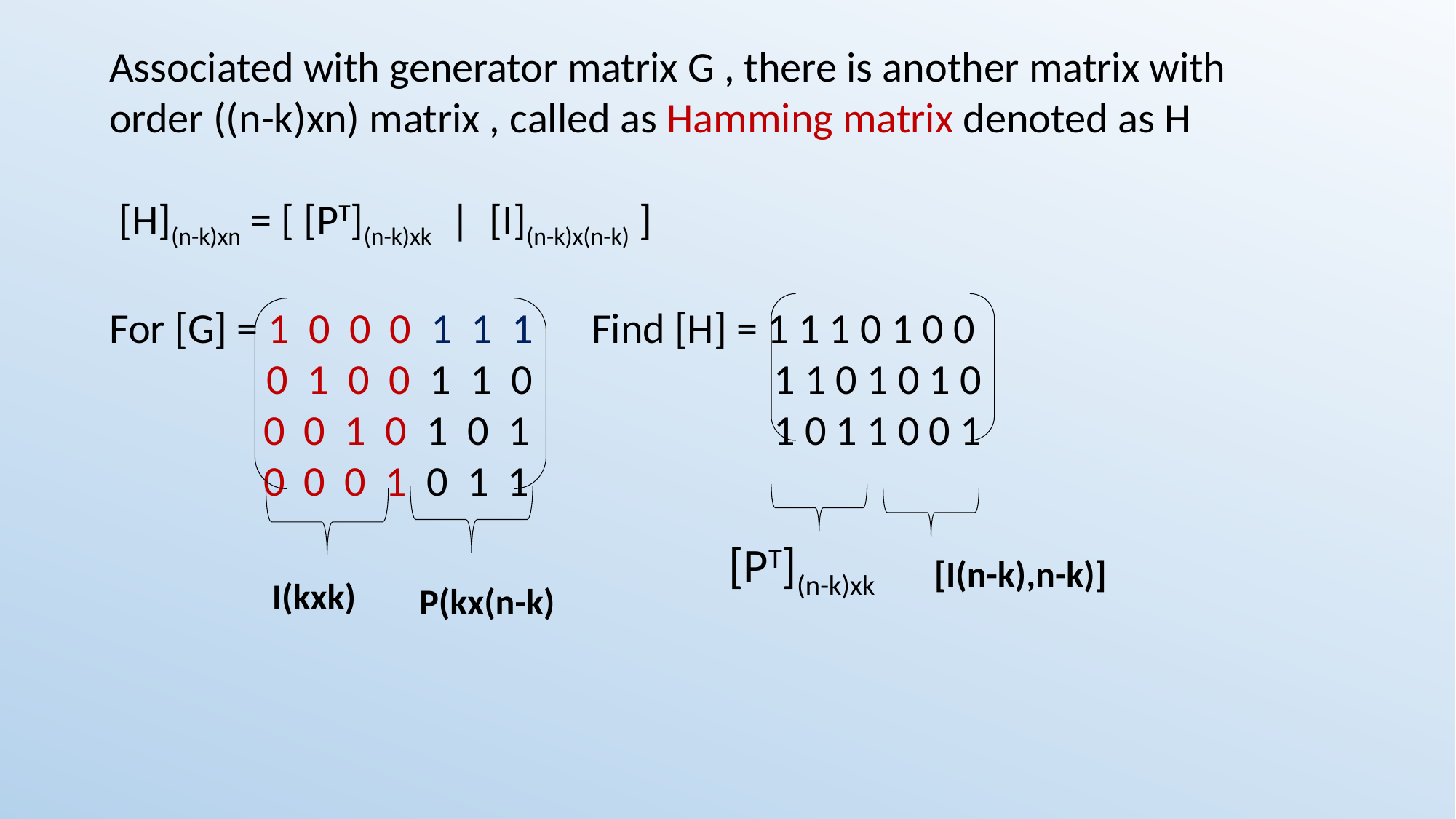

Associated with generator matrix G , there is another matrix with order ((n-k)xn) matrix , called as Hamming matrix denoted as H

 [H](n-k)xn = [ [PT](n-k)xk  |  [I](n-k)x(n-k) ]

For [G] = 1  0  0  0  1  1  1      Find [H] = 1 1 1 0 1 0 0
 	     0  1  0  0  1  1  0 			 1 1 0 1 0 1 0
                0  0  1  0  1  0  1 			 1 0 1 1 0 0 1
                0  0  0  1  0  1  1

[PT](n-k)xk
[I(n-k),n-k)]
I(kxk)
P(kx(n-k)